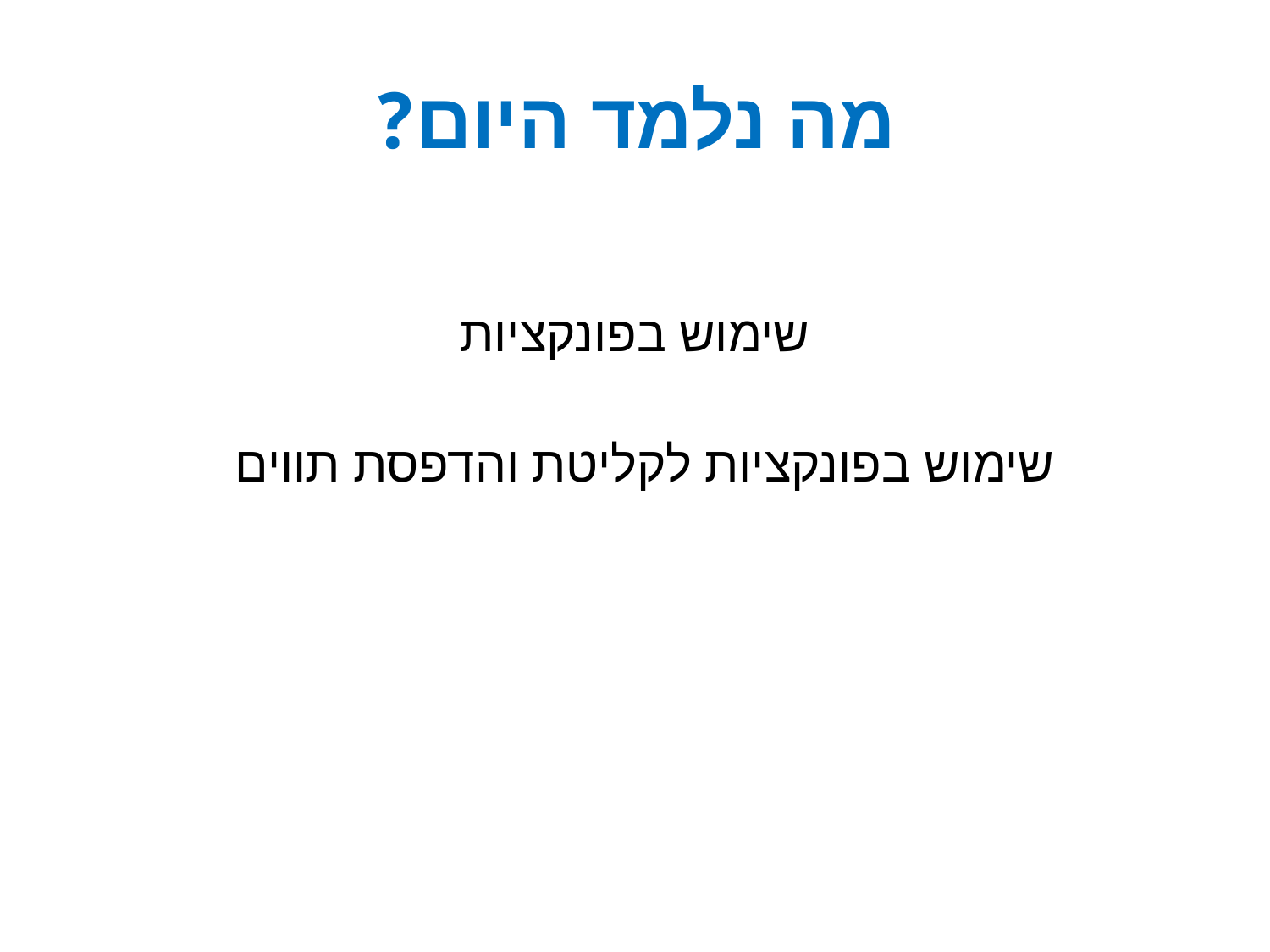

# מה נלמד היום?
שימוש בפונקציות
שימוש בפונקציות לקליטת והדפסת תווים